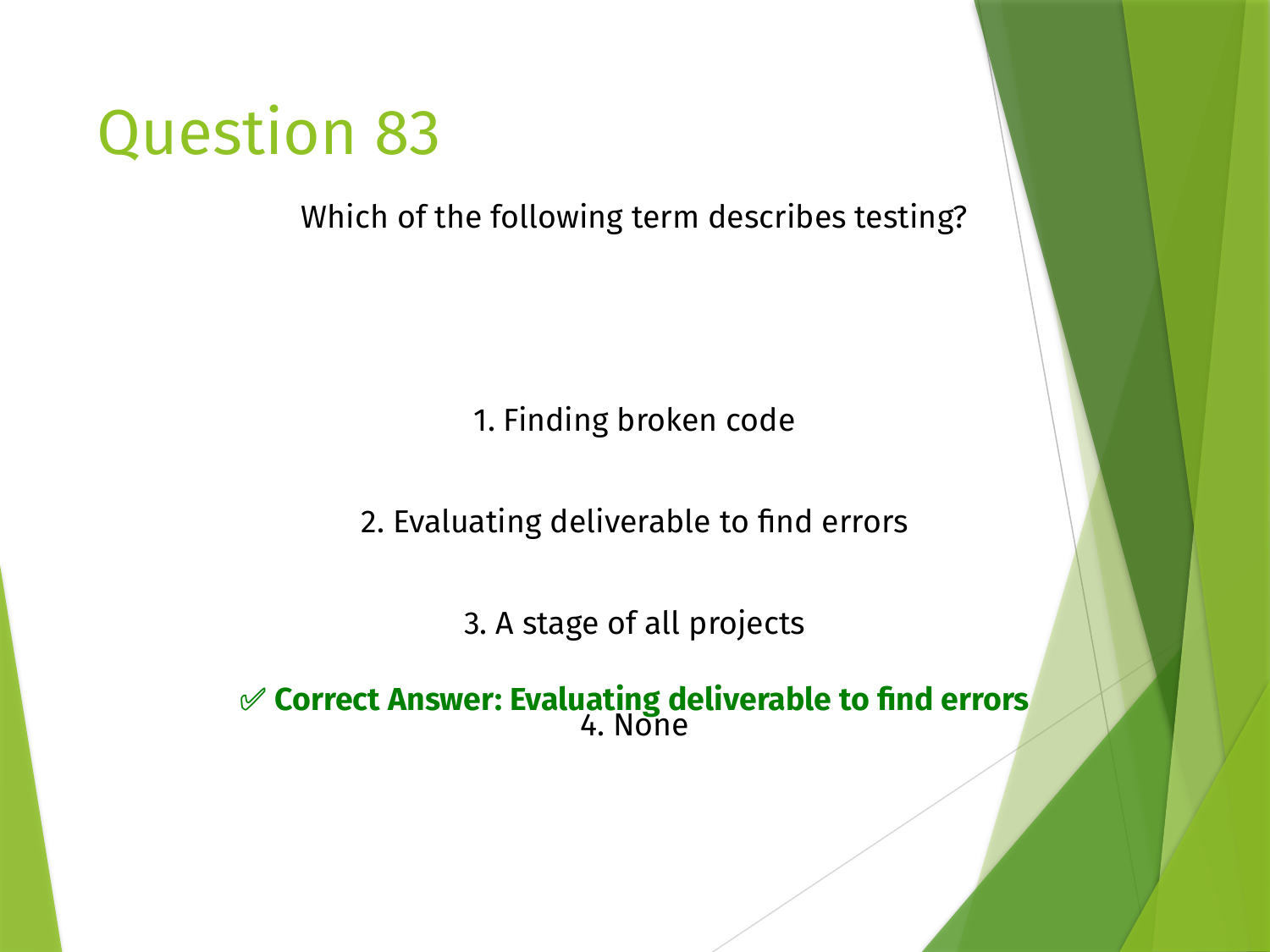

# Question 83
Which of the following term describes testing?

1. Finding broken code

2. Evaluating deliverable to find errors

3. A stage of all projects

✅ Correct Answer: Evaluating deliverable to find errors

4. None